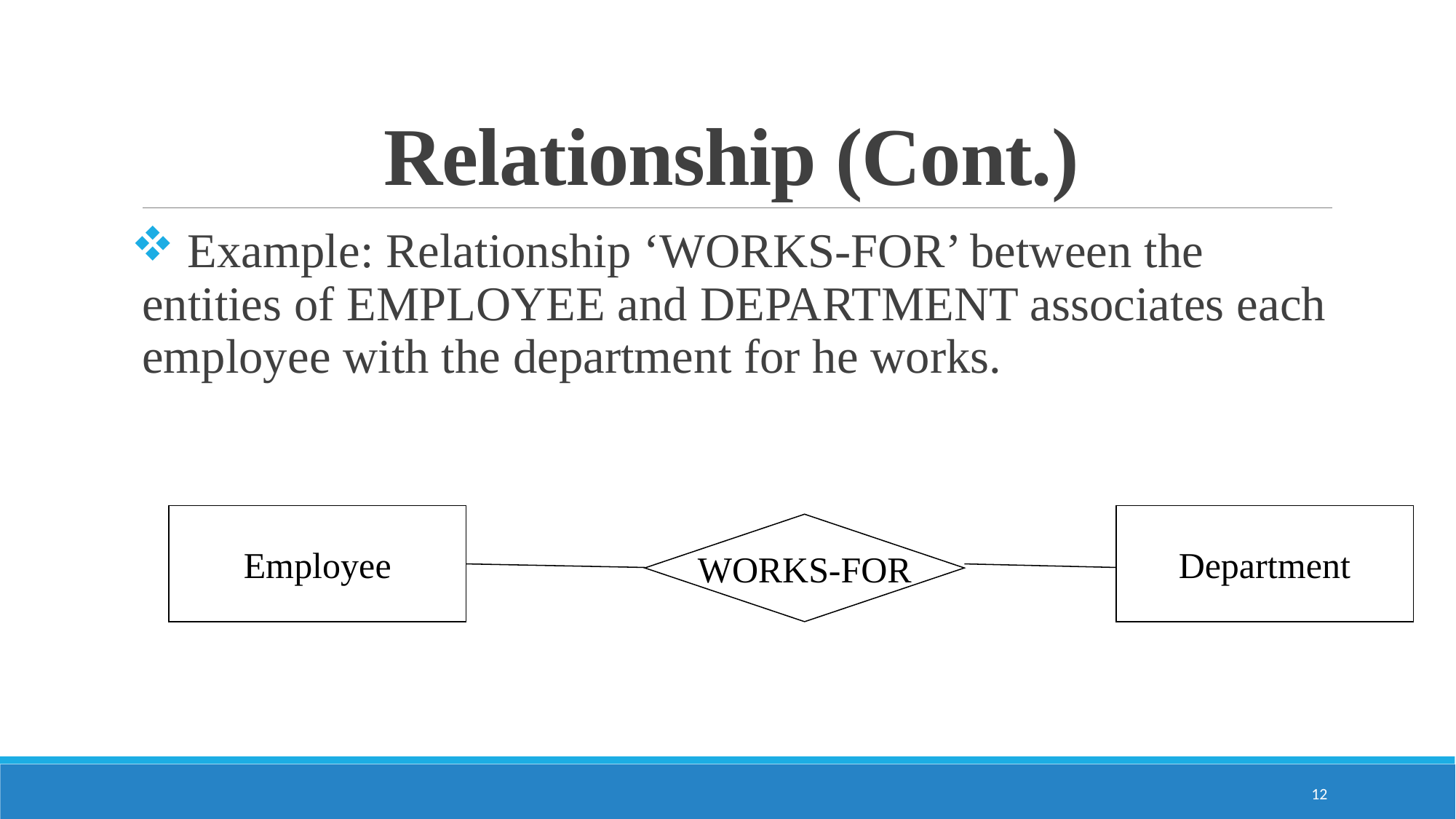

# Relationship (Cont.)
 Example: Relationship ‘WORKS-FOR’ between the entities of EMPLOYEE and DEPARTMENT associates each employee with the department for he works.

Employee
Department
WORKS-FOR

12